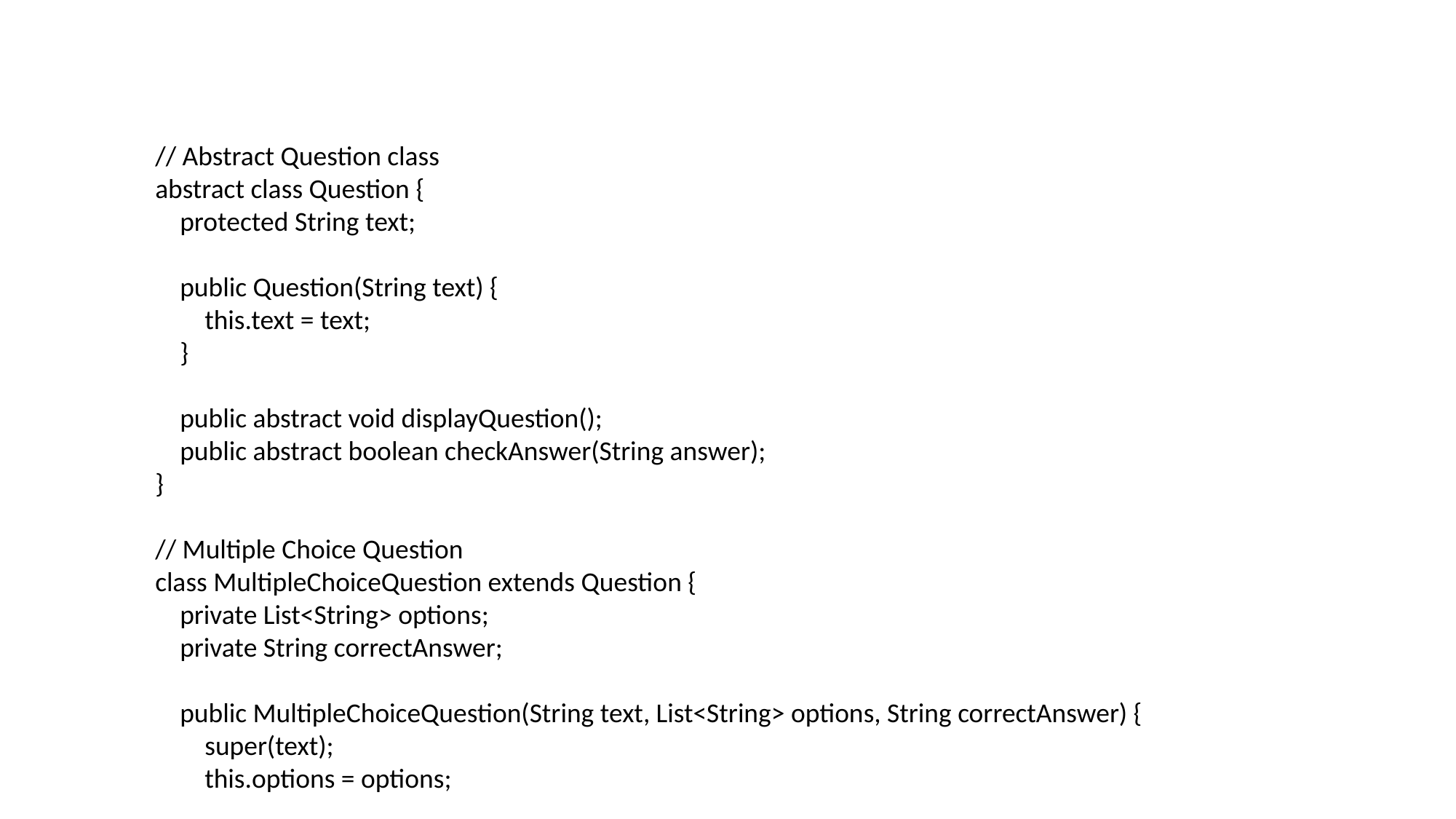

// Abstract Question class
abstract class Question {
    protected String text;

    public Question(String text) {
        this.text = text;
    }

    public abstract void displayQuestion();
    public abstract boolean checkAnswer(String answer);
}

// Multiple Choice Question
class MultipleChoiceQuestion extends Question {
    private List<String> options;
    private String correctAnswer;

    public MultipleChoiceQuestion(String text, List<String> options, String correctAnswer) {
        super(text);
        this.options = options;